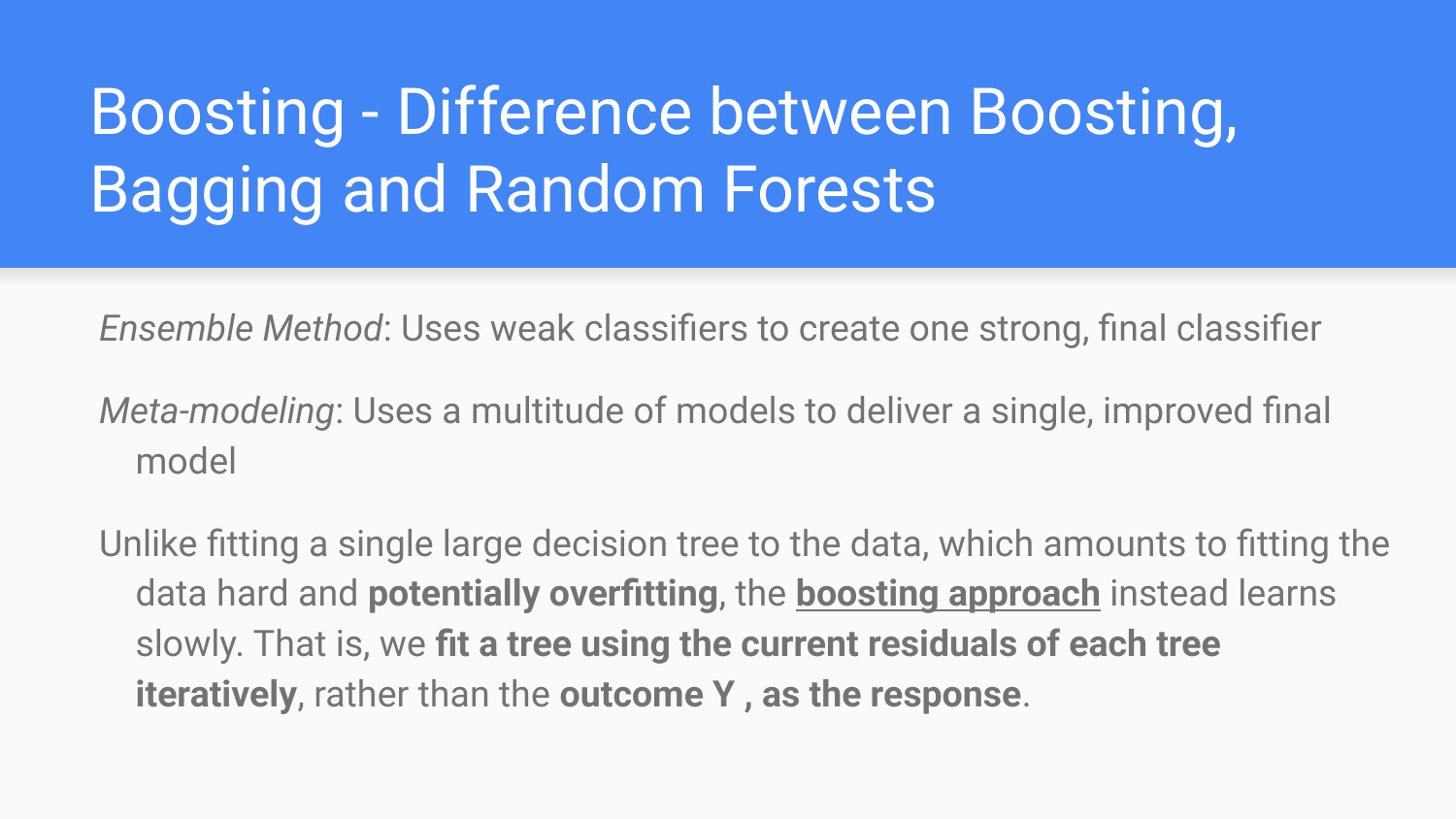

# Boosting - Difference between Boosting, Bagging and Random Forests
Ensemble Method: Uses weak classifiers to create one strong, final classifier
Meta-modeling: Uses a multitude of models to deliver a single, improved final model
Unlike fitting a single large decision tree to the data, which amounts to fitting the data hard and potentially overfitting, the boosting approach instead learns slowly. That is, we fit a tree using the current residuals of each tree iteratively, rather than the outcome Y , as the response.